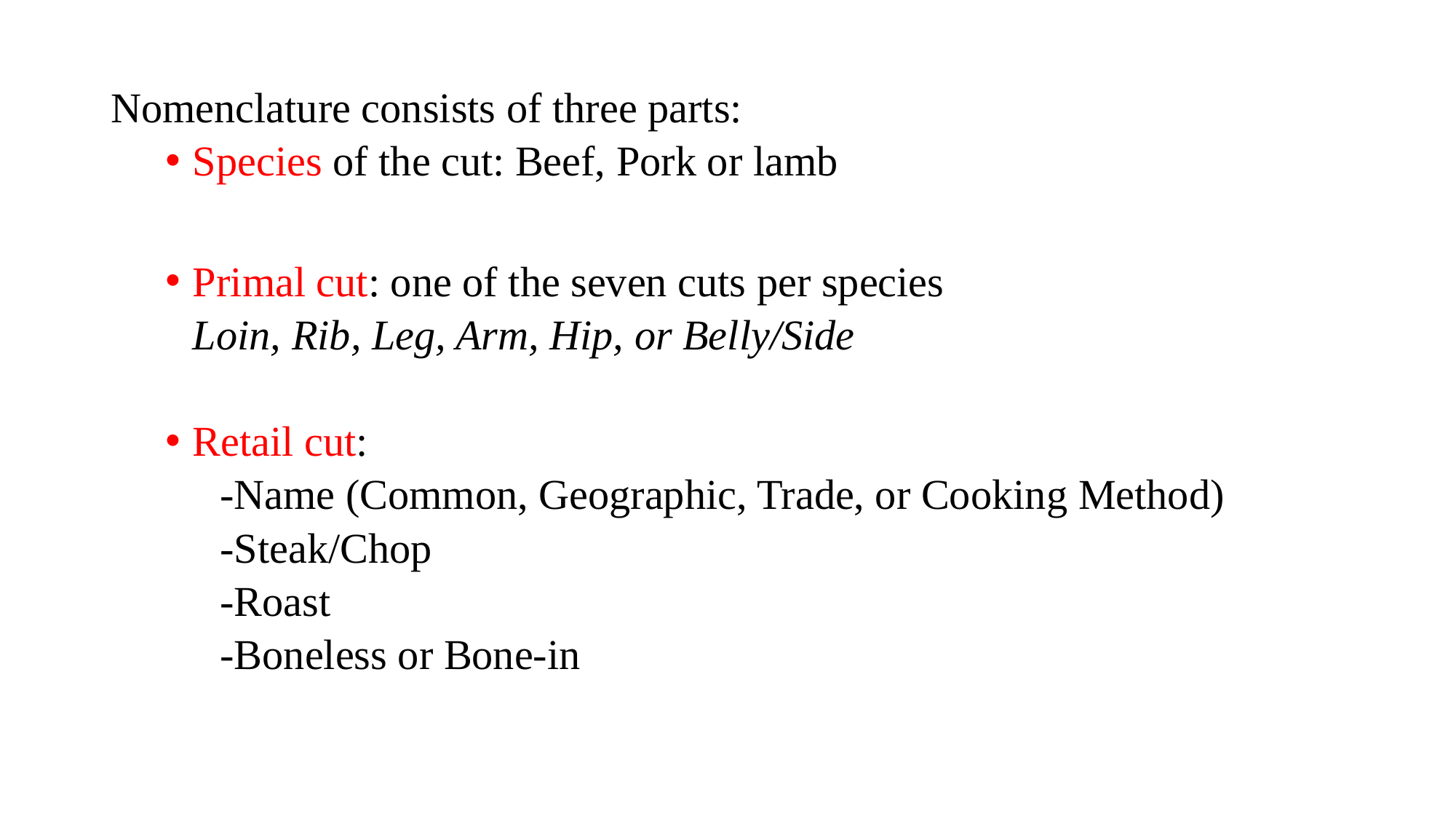

Nomenclature consists of three parts:
Species of the cut: Beef, Pork or lamb

Primal cut: one of the seven cuts per species
	Loin, Rib, Leg, Arm, Hip, or Belly/Side

Retail cut:
-Name (Common, Geographic, Trade, or Cooking Method)
-Steak/Chop
-Roast
-Boneless or Bone-in